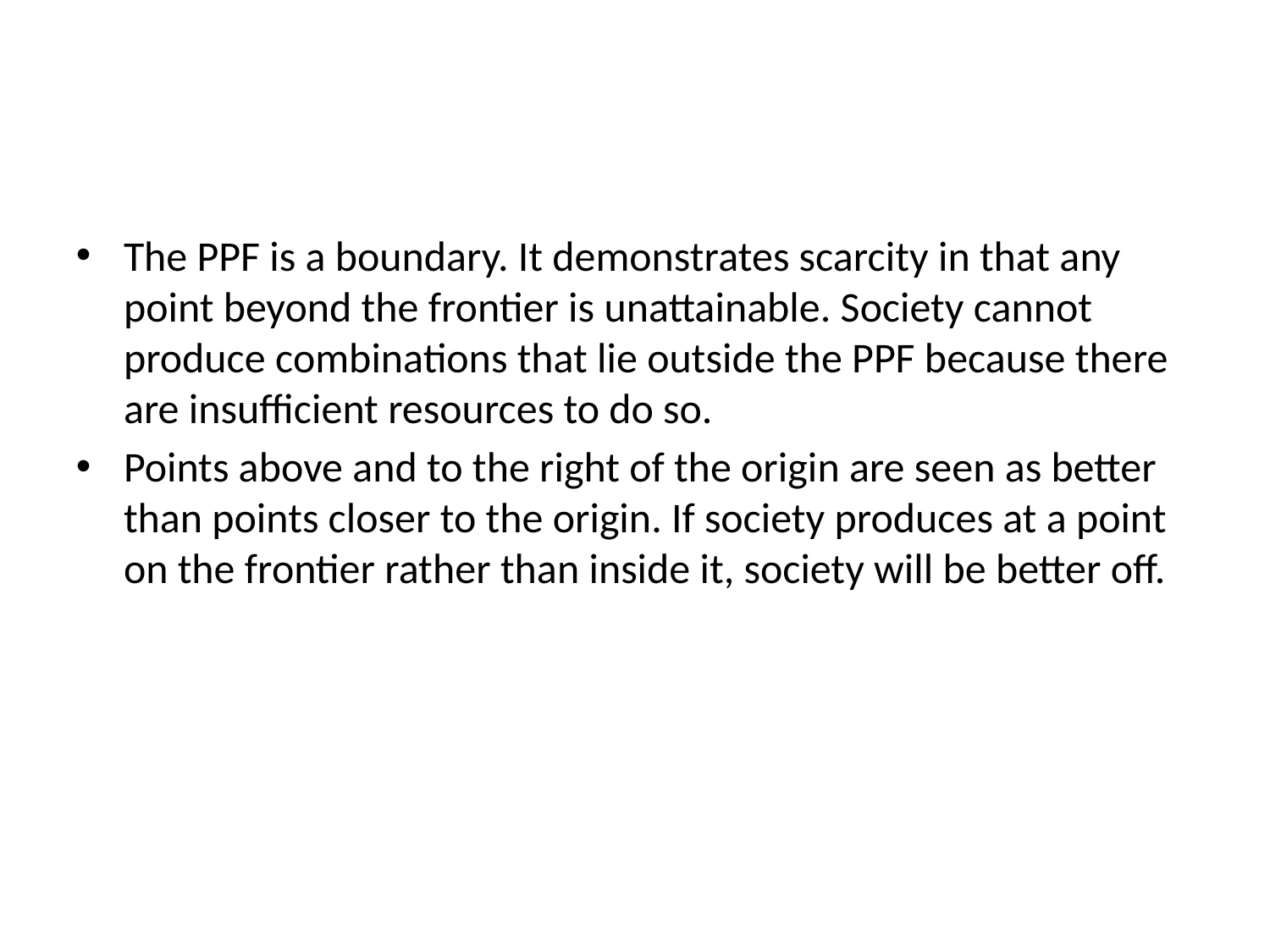

The PPF is a boundary. It demonstrates scarcity in that any point beyond the frontier is unattainable. Society cannot produce combinations that lie outside the PPF because there are insufficient resources to do so.
Points above and to the right of the origin are seen as better than points closer to the origin. If society produces at a point on the frontier rather than inside it, society will be better off.